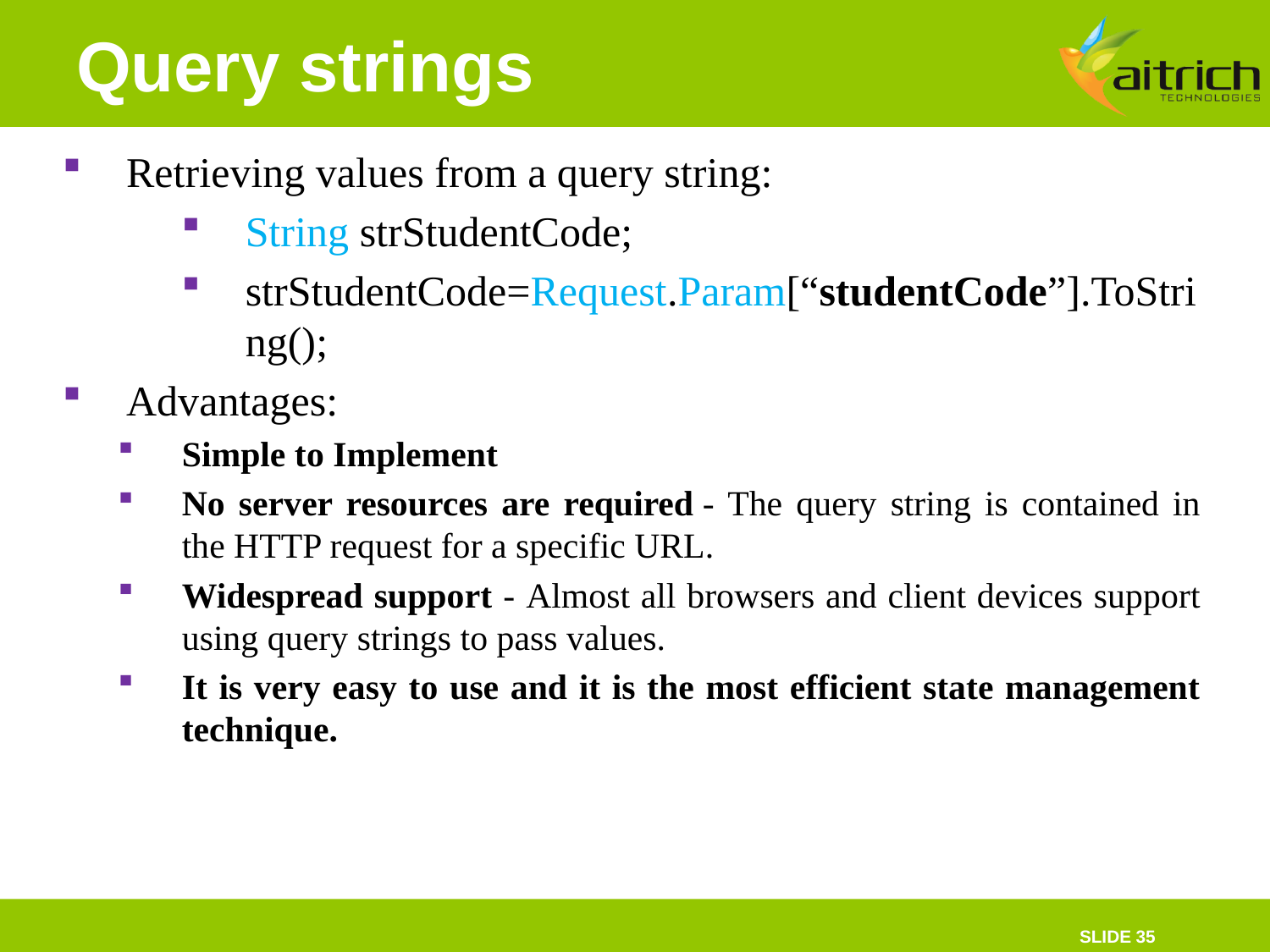

# Query strings
Retrieving values from a query string:
String strStudentCode;
strStudentCode=Request.Param[“studentCode”].ToString();
Advantages:
Simple to Implement
No server resources are required - The query string is contained in the HTTP request for a specific URL.
Widespread support - Almost all browsers and client devices support using query strings to pass values.
It is very easy to use and it is the most efficient state management technique.